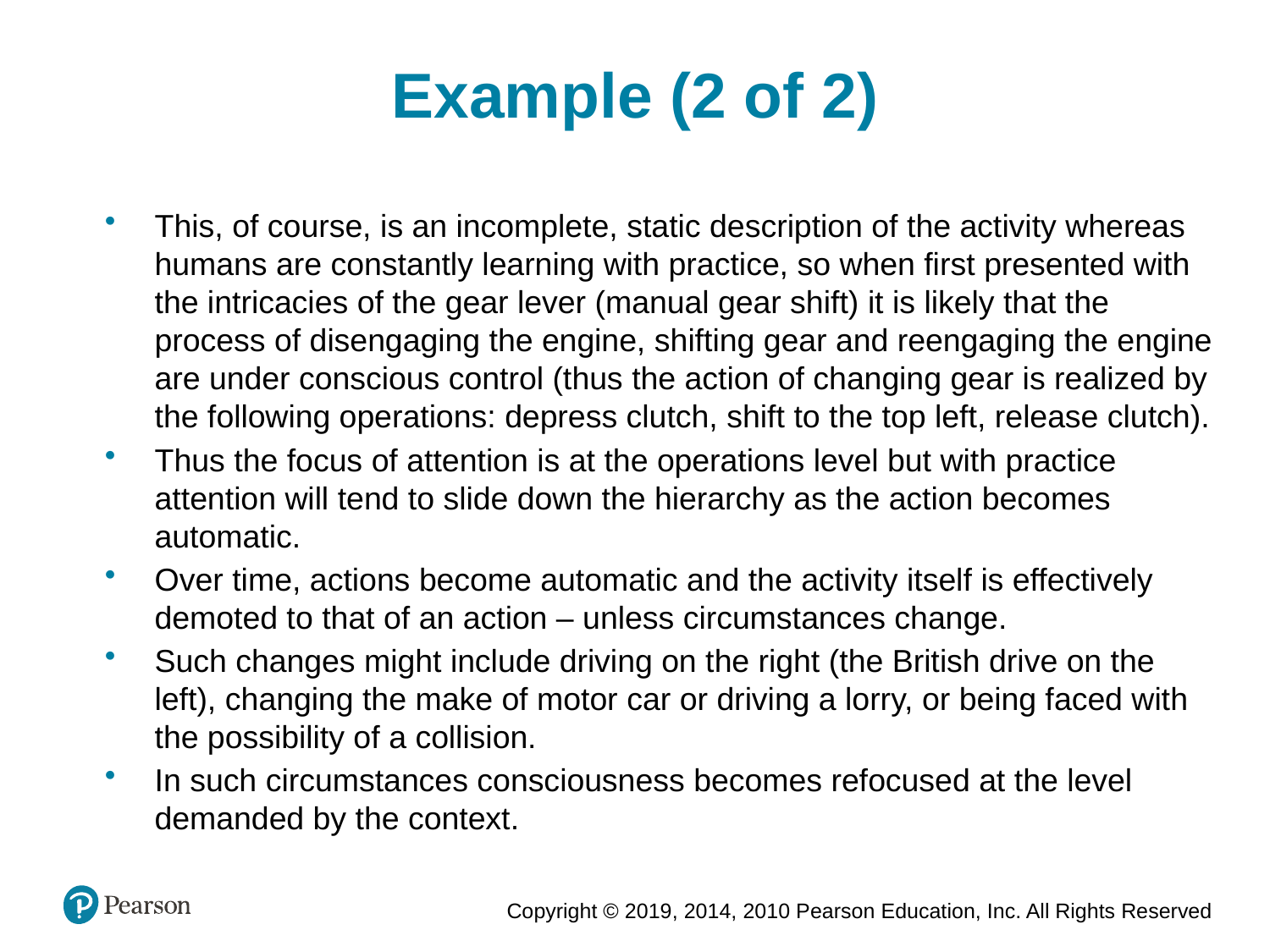

Example (2 of 2)
This, of course, is an incomplete, static description of the activity whereas humans are constantly learning with practice, so when first presented with the intricacies of the gear lever (manual gear shift) it is likely that the process of disengaging the engine, shifting gear and reengaging the engine are under conscious control (thus the action of changing gear is realized by the following operations: depress clutch, shift to the top left, release clutch).
Thus the focus of attention is at the operations level but with practice attention will tend to slide down the hierarchy as the action becomes automatic.
Over time, actions become automatic and the activity itself is effectively demoted to that of an action – unless circumstances change.
Such changes might include driving on the right (the British drive on the left), changing the make of motor car or driving a lorry, or being faced with the possibility of a collision.
In such circumstances consciousness becomes refocused at the level demanded by the context.